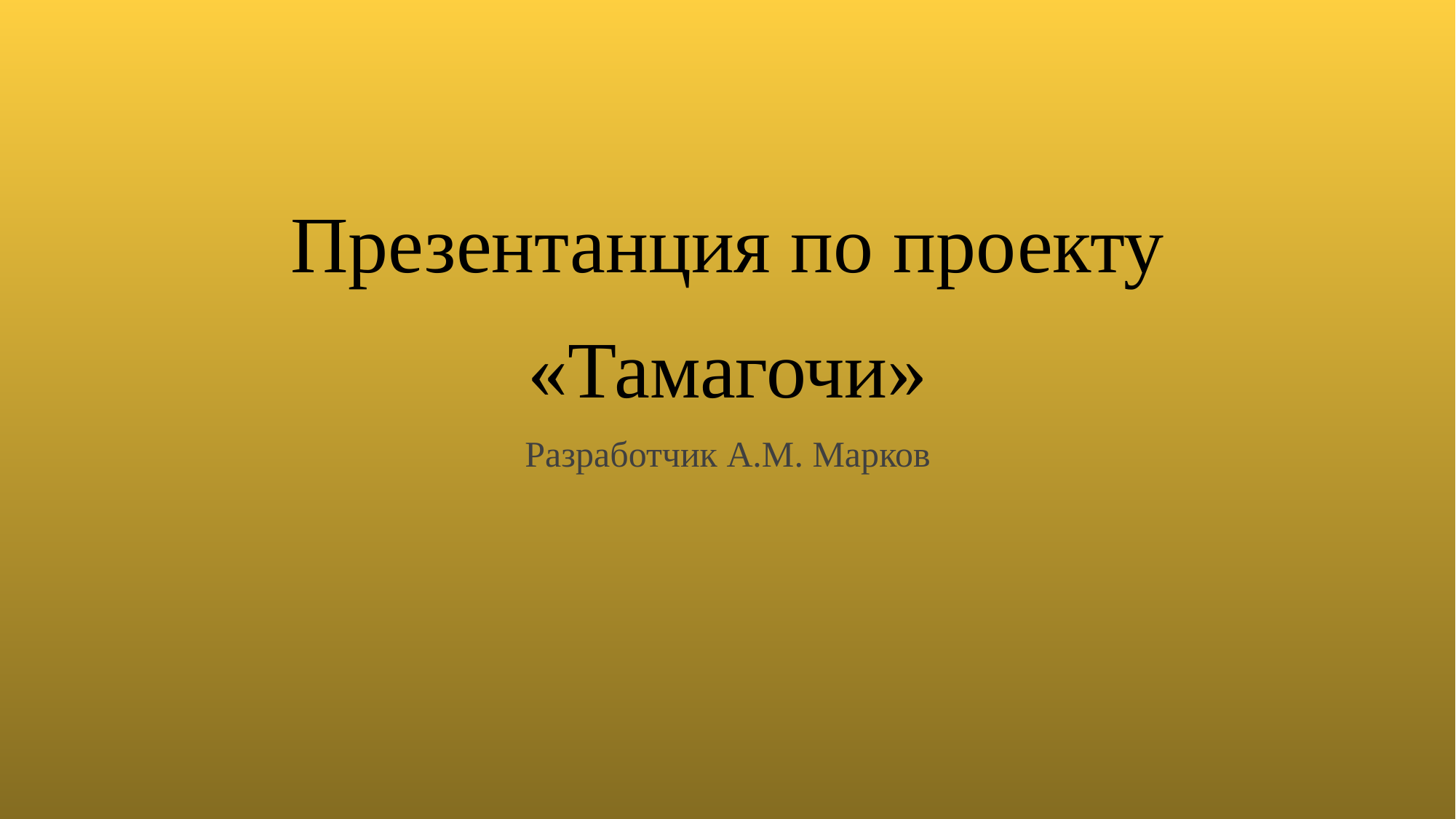

# Презентанция по проекту «Тамагочи»
Разработчик А.М. Марков